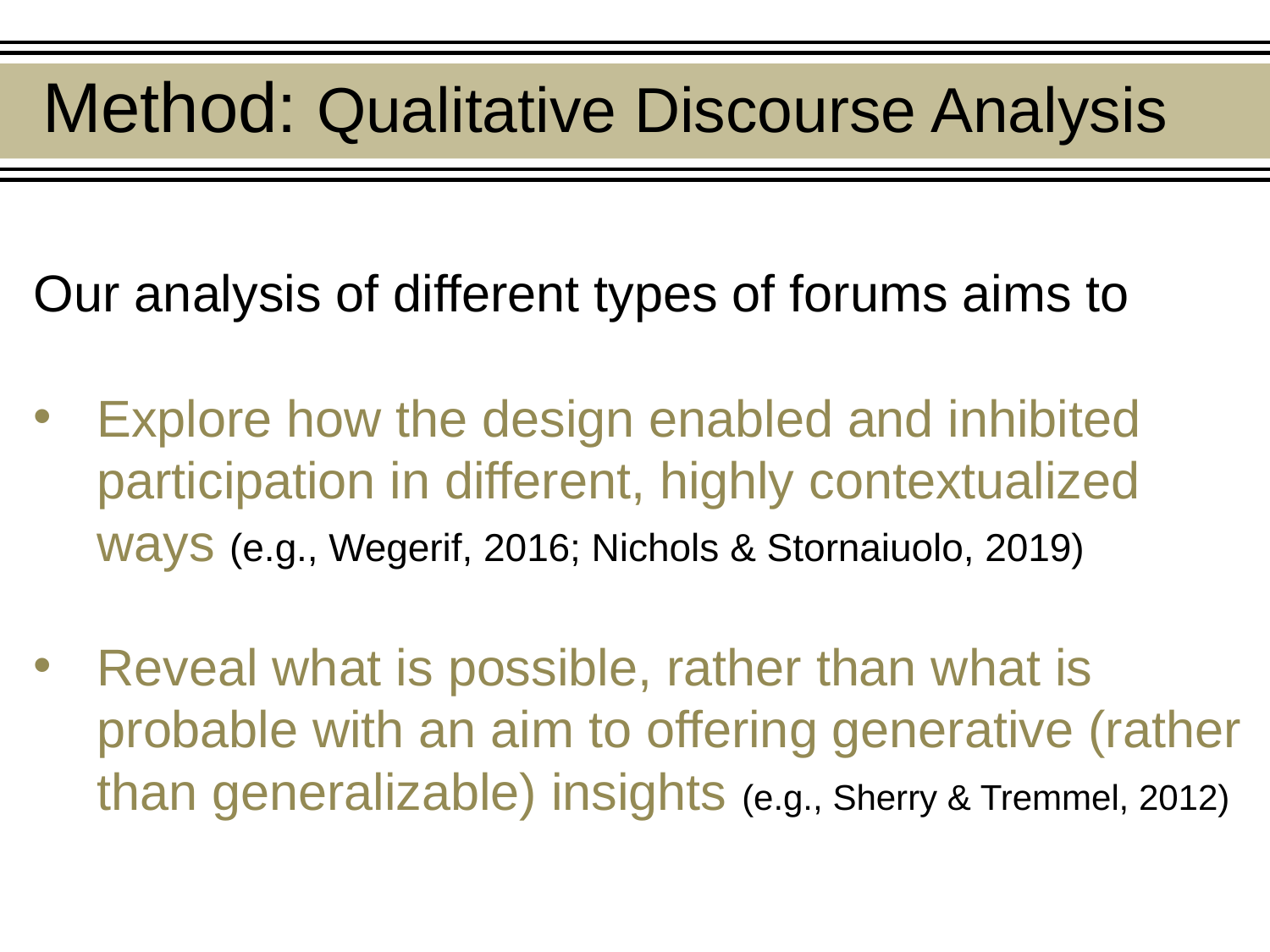

Method: Qualitative Discourse Analysis

Our analysis of different types of forums aims to

Explore how the design enabled and inhibited participation in different, highly contextualized ways (e.g., Wegerif, 2016; Nichols & Stornaiuolo, 2019)

Reveal what is possible, rather than what is probable with an aim to offering generative (rather than generalizable) insights (e.g., Sherry & Tremmel, 2012)